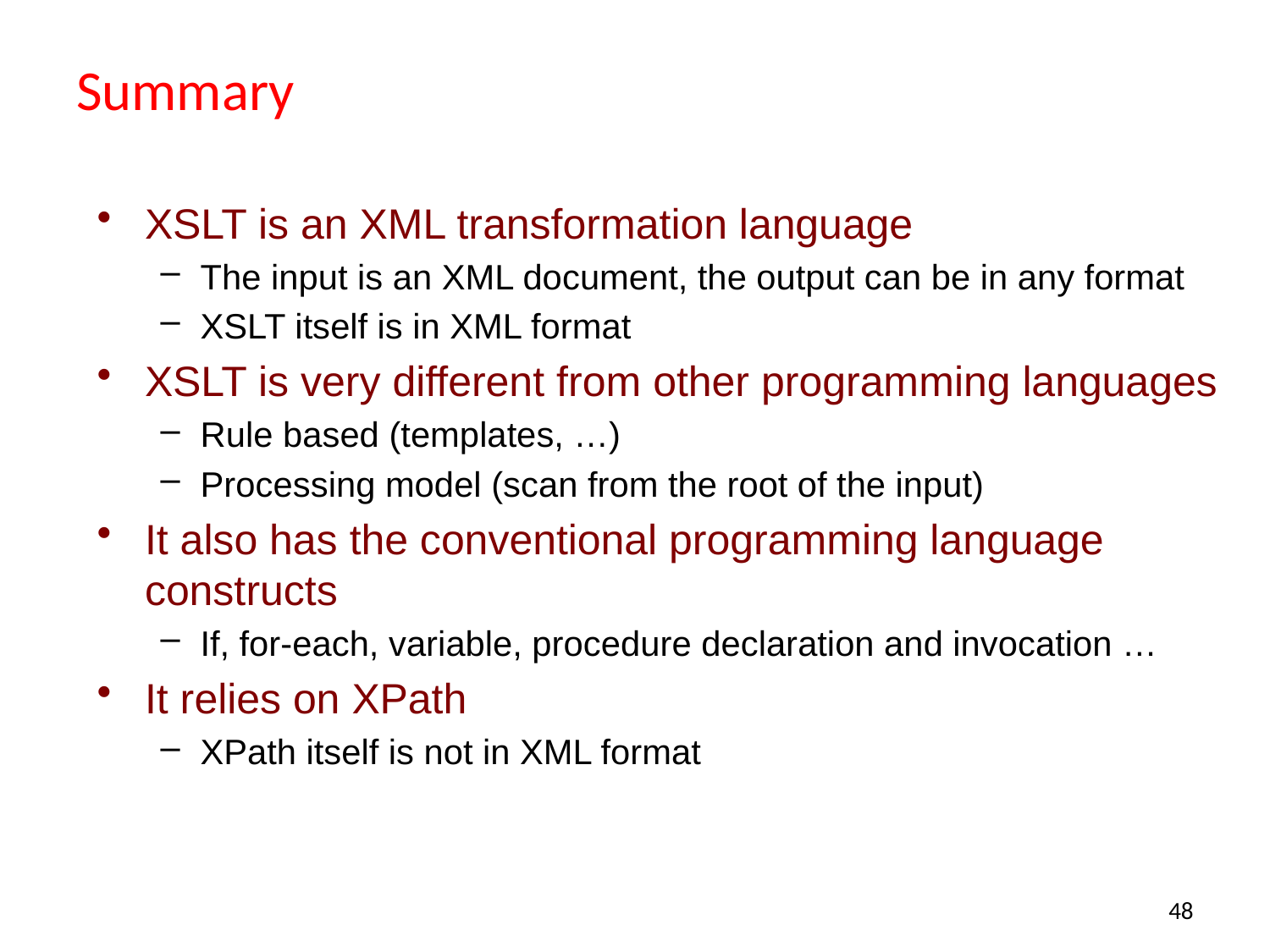

# Summary

XSLT is an XML transformation language
The input is an XML document, the output can be in any format
XSLT itself is in XML format
XSLT is very different from other programming languages
Rule based (templates, …)
Processing model (scan from the root of the input)
It also has the conventional programming language constructs
If, for-each, variable, procedure declaration and invocation …
It relies on XPath
XPath itself is not in XML format

48